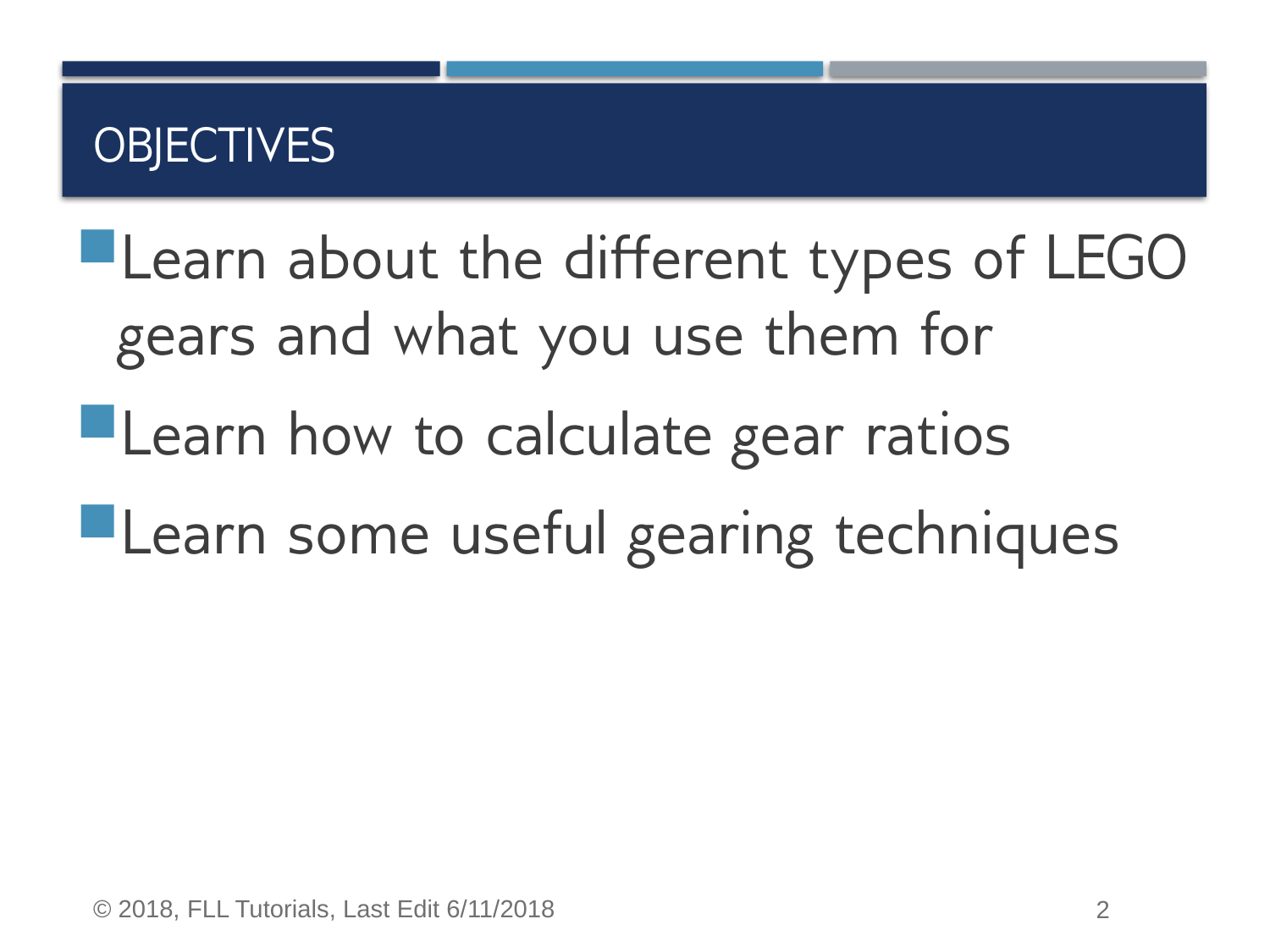

# Objectives
Learn about the different types of LEGO gears and what you use them for
Learn how to calculate gear ratios
Learn some useful gearing techniques

© 2018, FLL Tutorials, Last Edit 6/11/2018
2